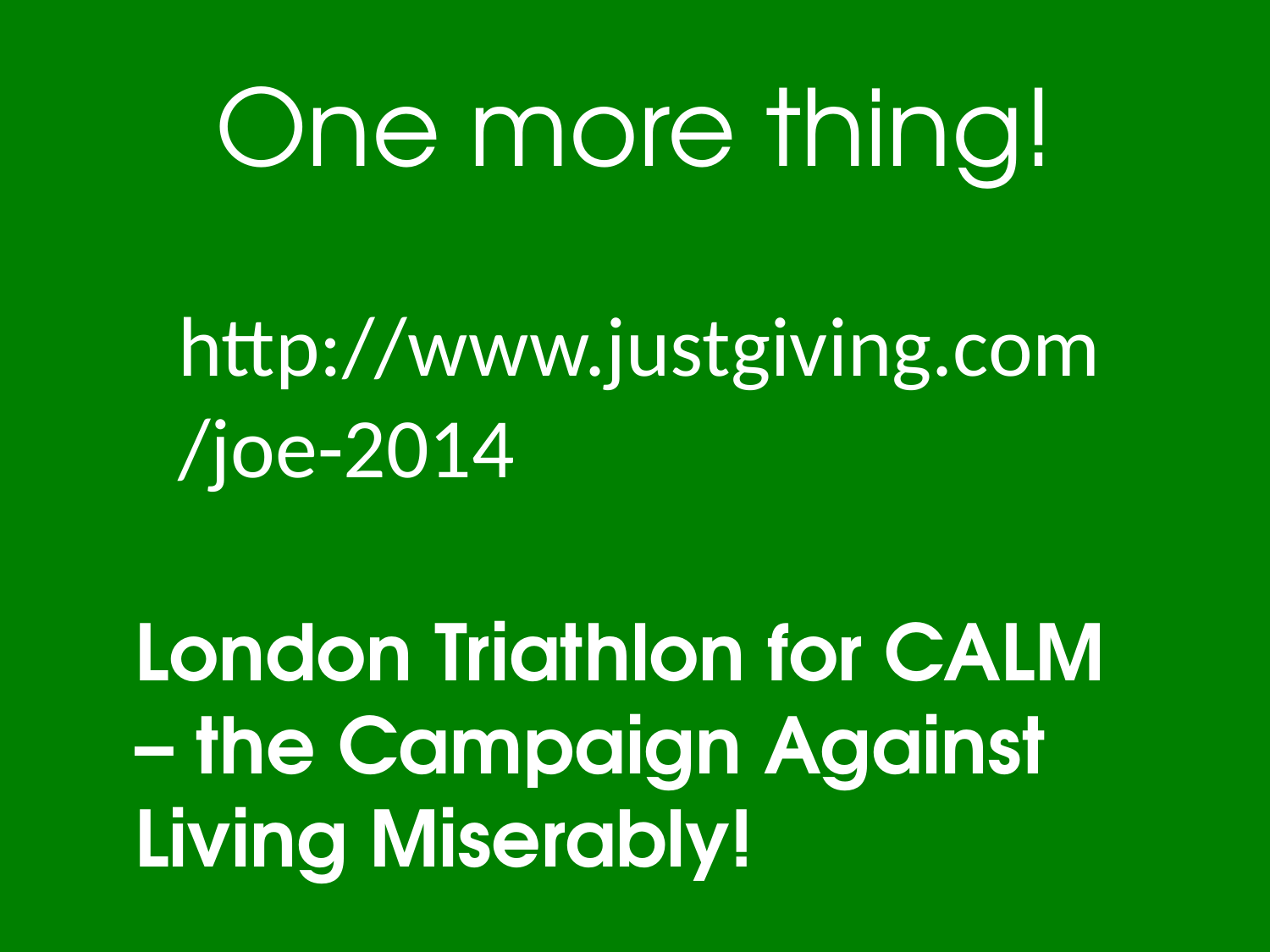

# One more thing!

http://www.justgiving.com
/joe-2014
London Triathlon for CALM – the Campaign Against Living Miserably!